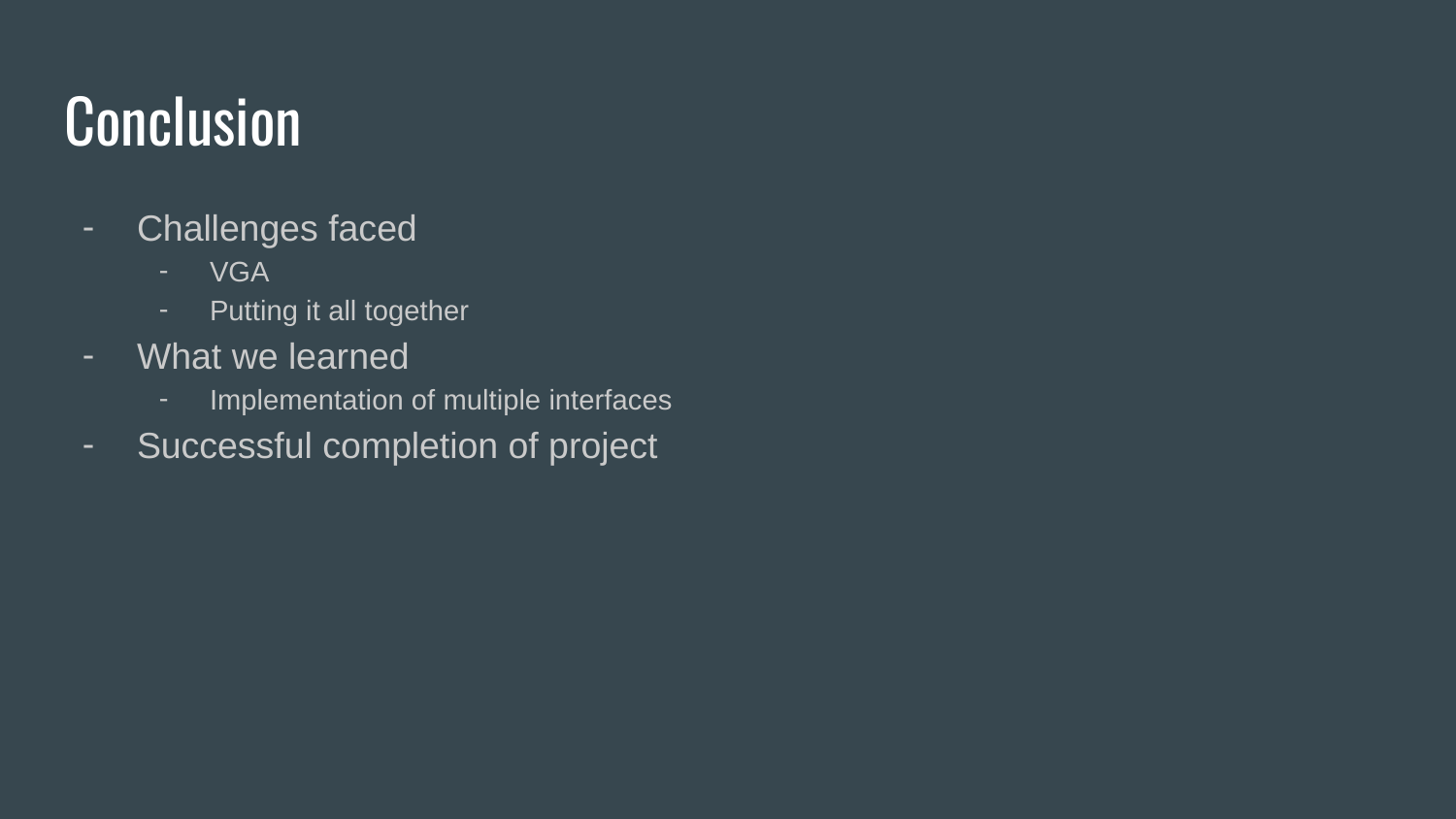

# Conclusion
Challenges faced
VGA
Putting it all together
What we learned
Implementation of multiple interfaces
Successful completion of project